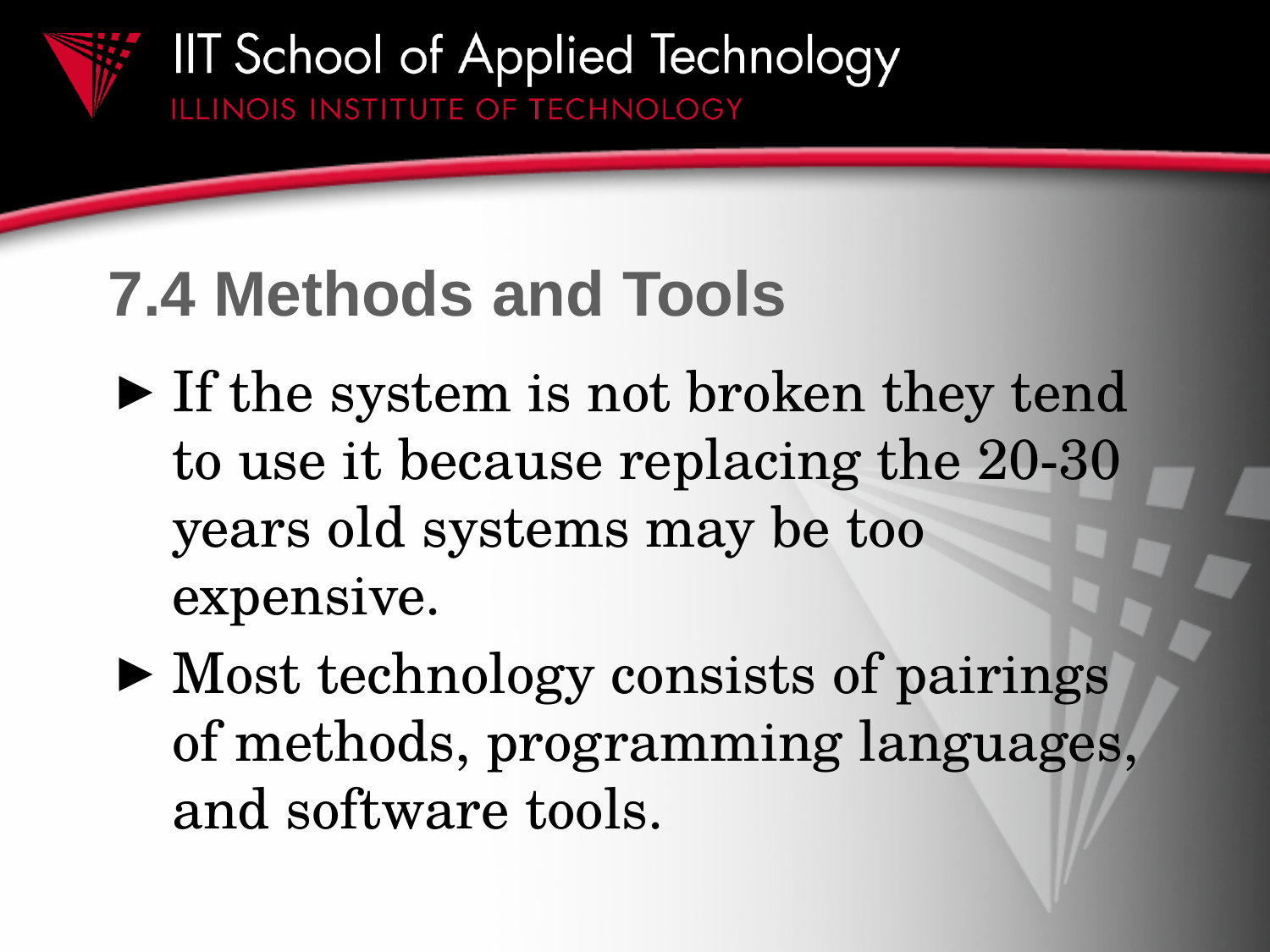

# 7.4 Methods and Tools
If the system is not broken they tend to use it because replacing the 20-30 years old systems may be too expensive.
Most technology consists of pairings of methods, programming languages, and software tools.